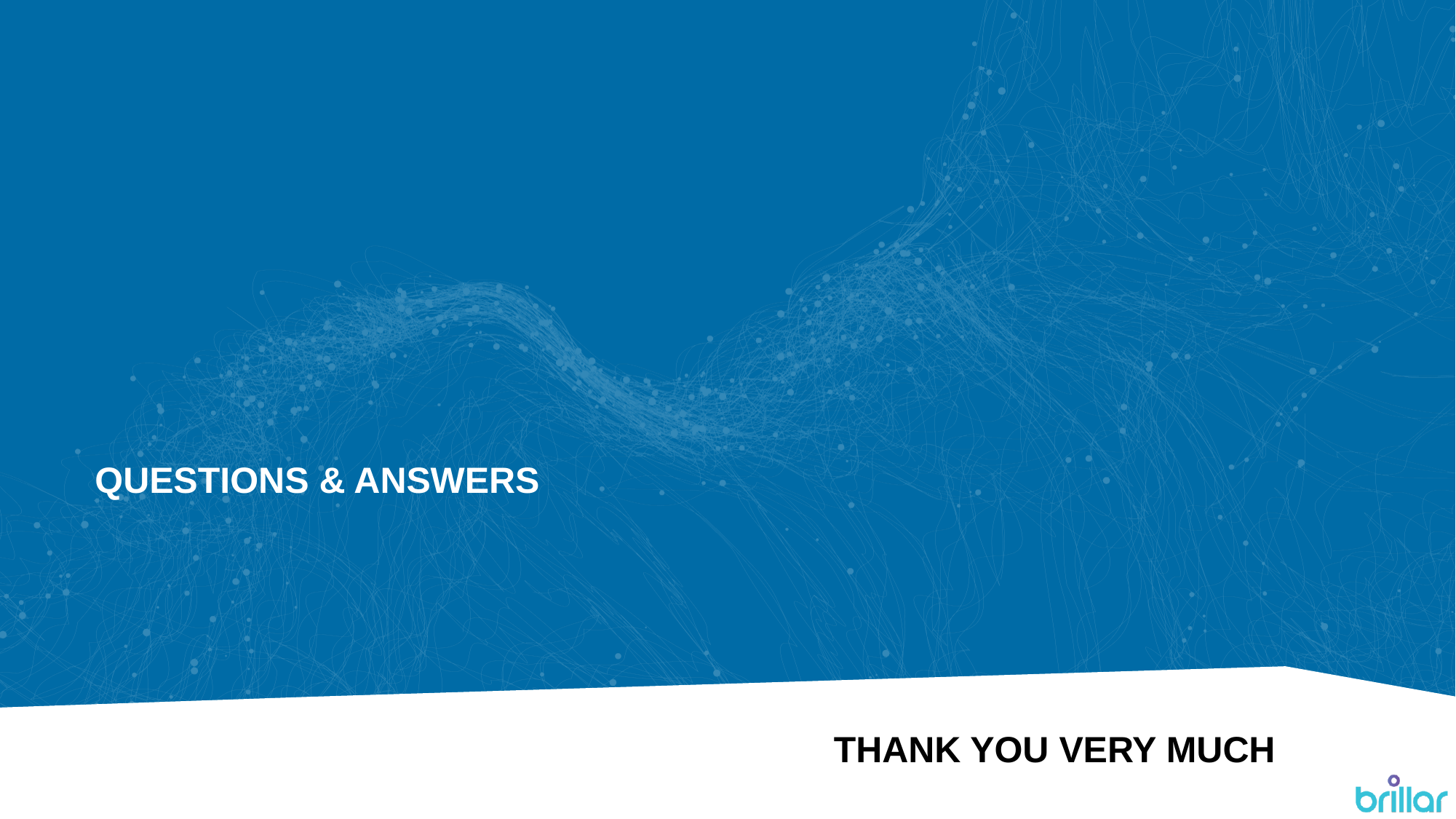

Questions & Answers
Thank You Very Much